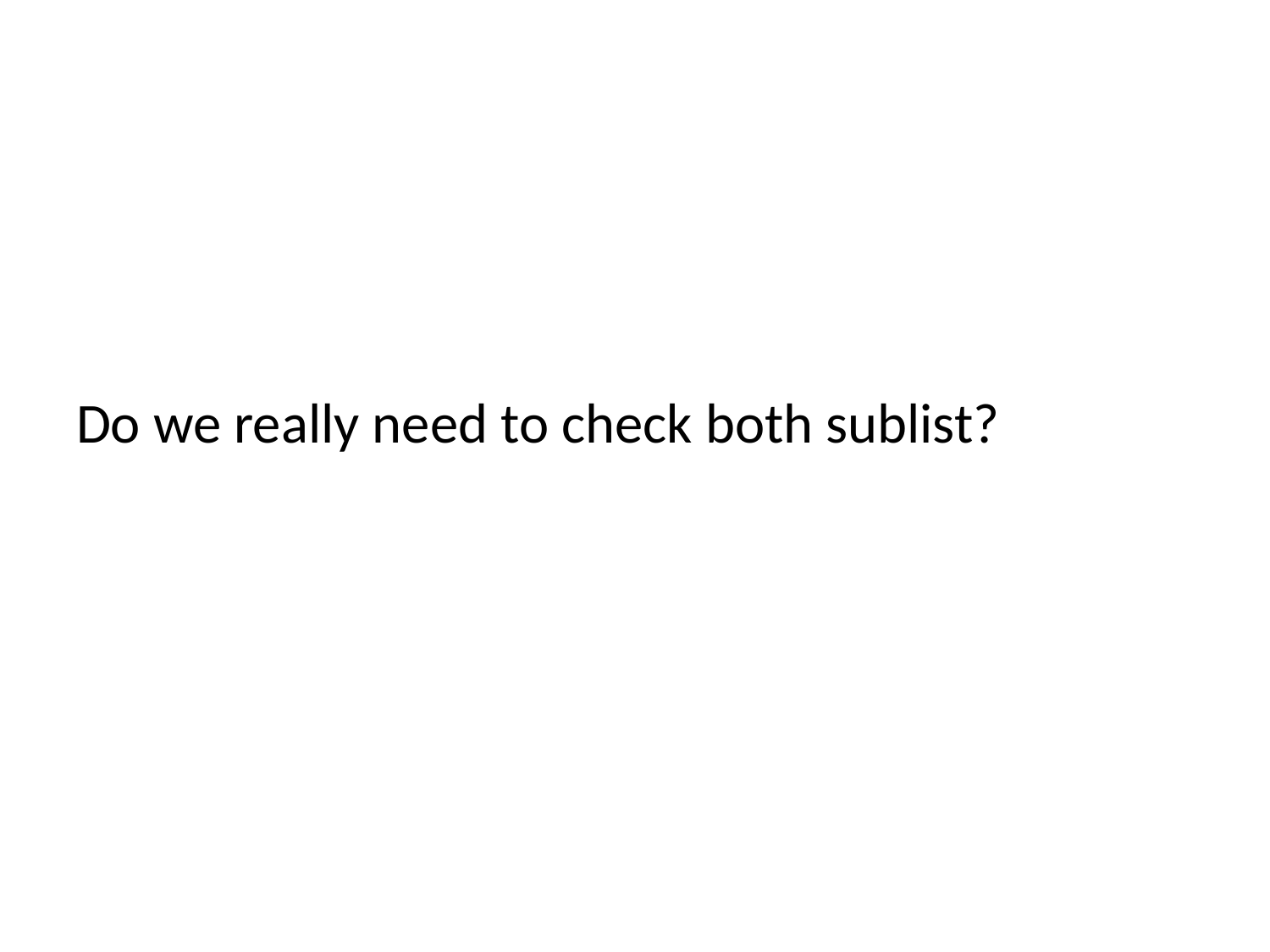

Do we really need to check both sublist?